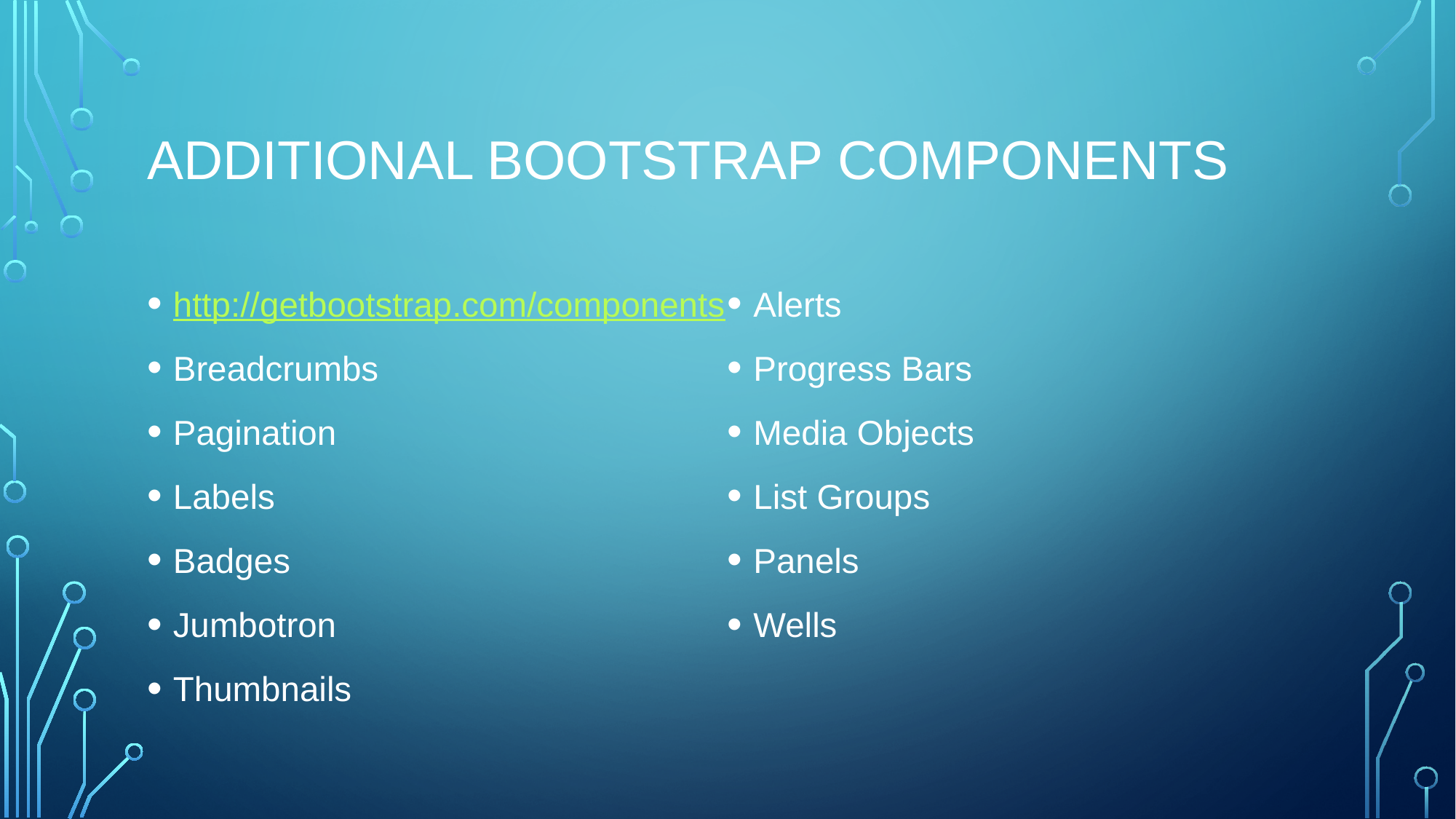

# ADDITIONAL BOOTSTRAP COMPONENTS
http://getbootstrap.com/components
Breadcrumbs
Pagination
Labels
Badges
Jumbotron
Thumbnails
Alerts
Progress Bars
Media Objects
List Groups
Panels
Wells